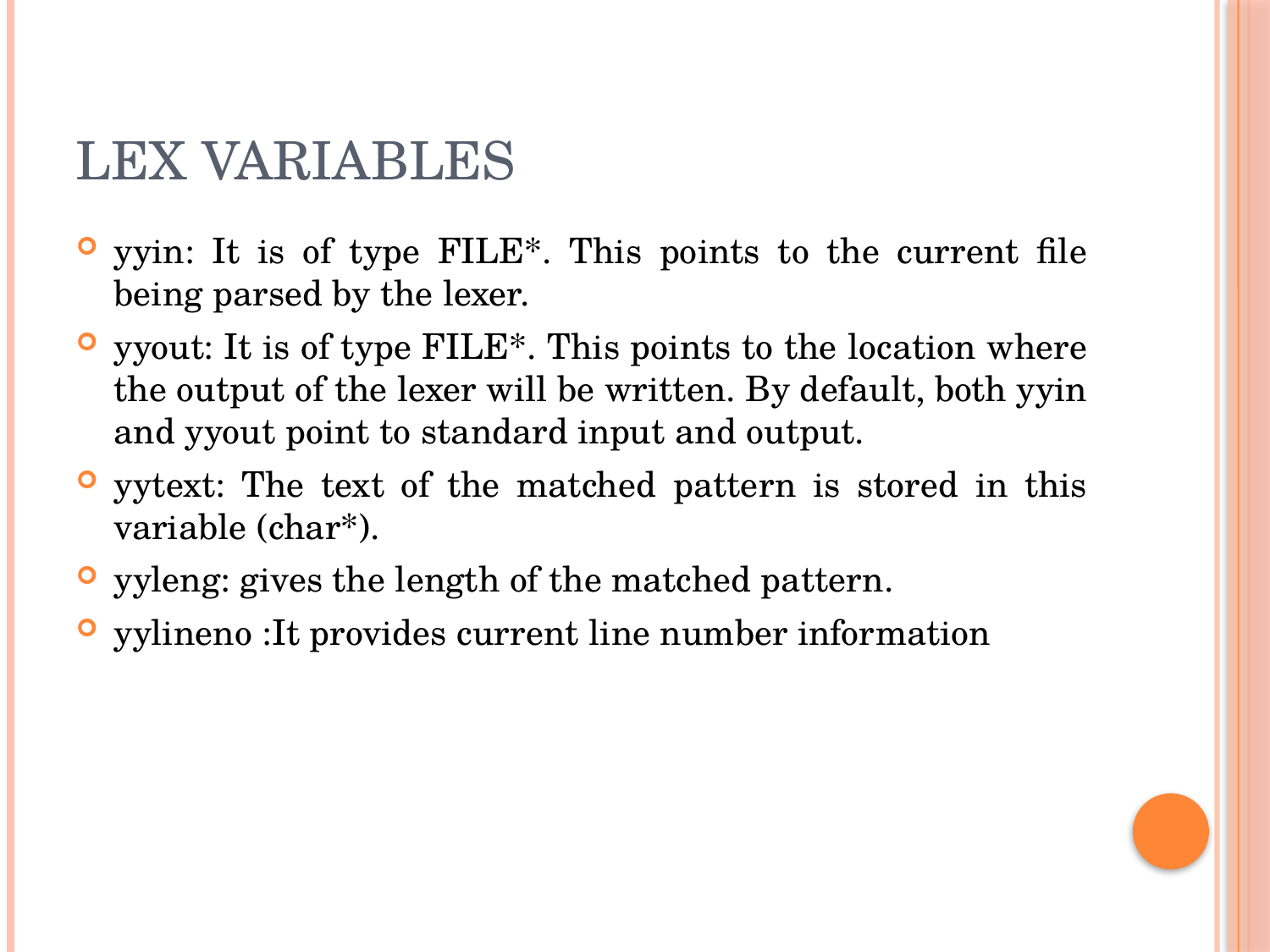

# Lex Variables
yyin: It is of type FILE*. This points to the current file being parsed by the lexer.
yyout: It is of type FILE*. This points to the location where the output of the lexer will be written. By default, both yyin and yyout point to standard input and output.
yytext: The text of the matched pattern is stored in this variable (char*).
yyleng: gives the length of the matched pattern.
yylineno :It provides current line number information